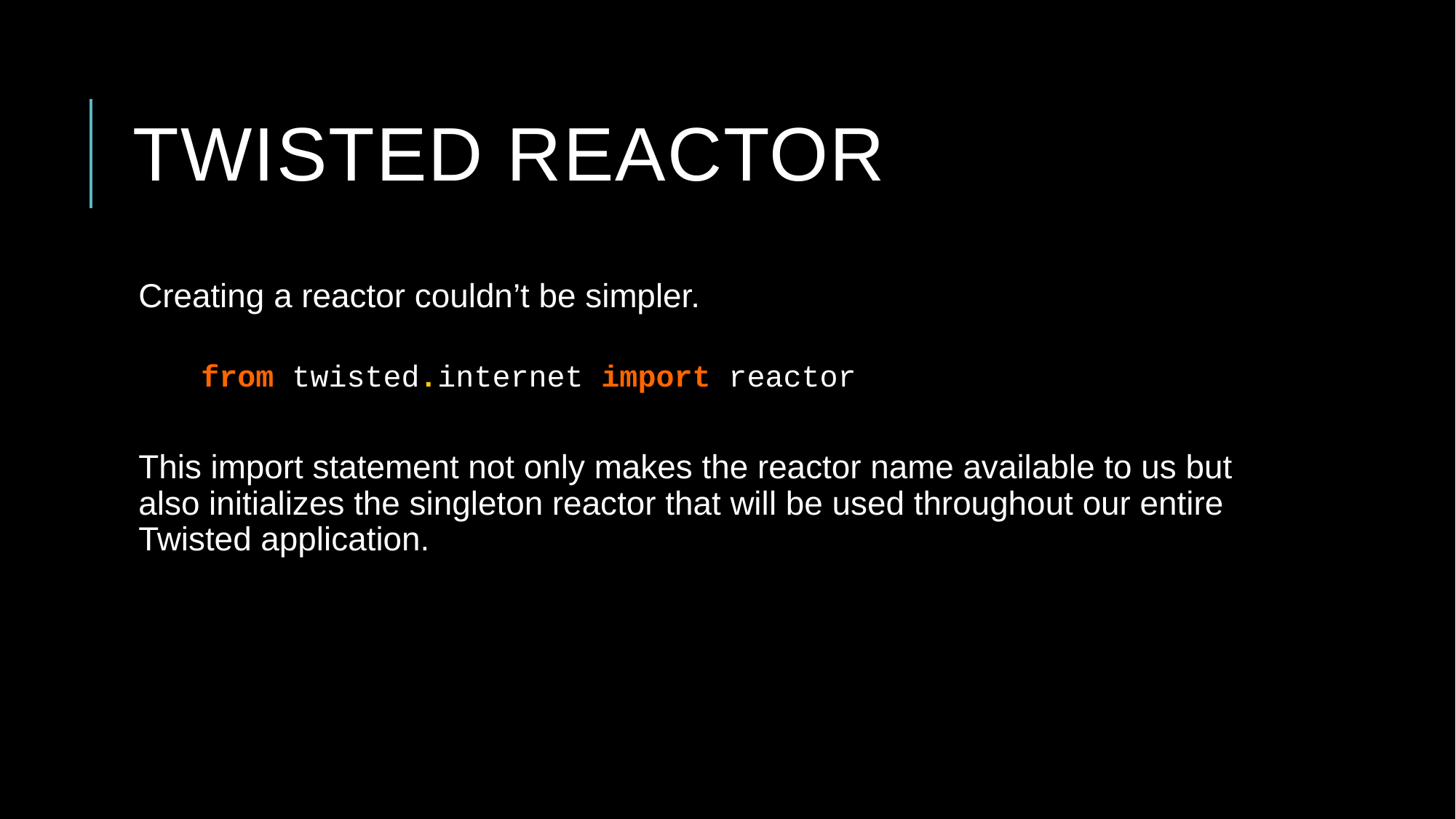

# Twisted reactor
Creating a reactor couldn’t be simpler.

This import statement not only makes the reactor name available to us but also initializes the singleton reactor that will be used throughout our entire Twisted application.
from twisted.internet import reactor